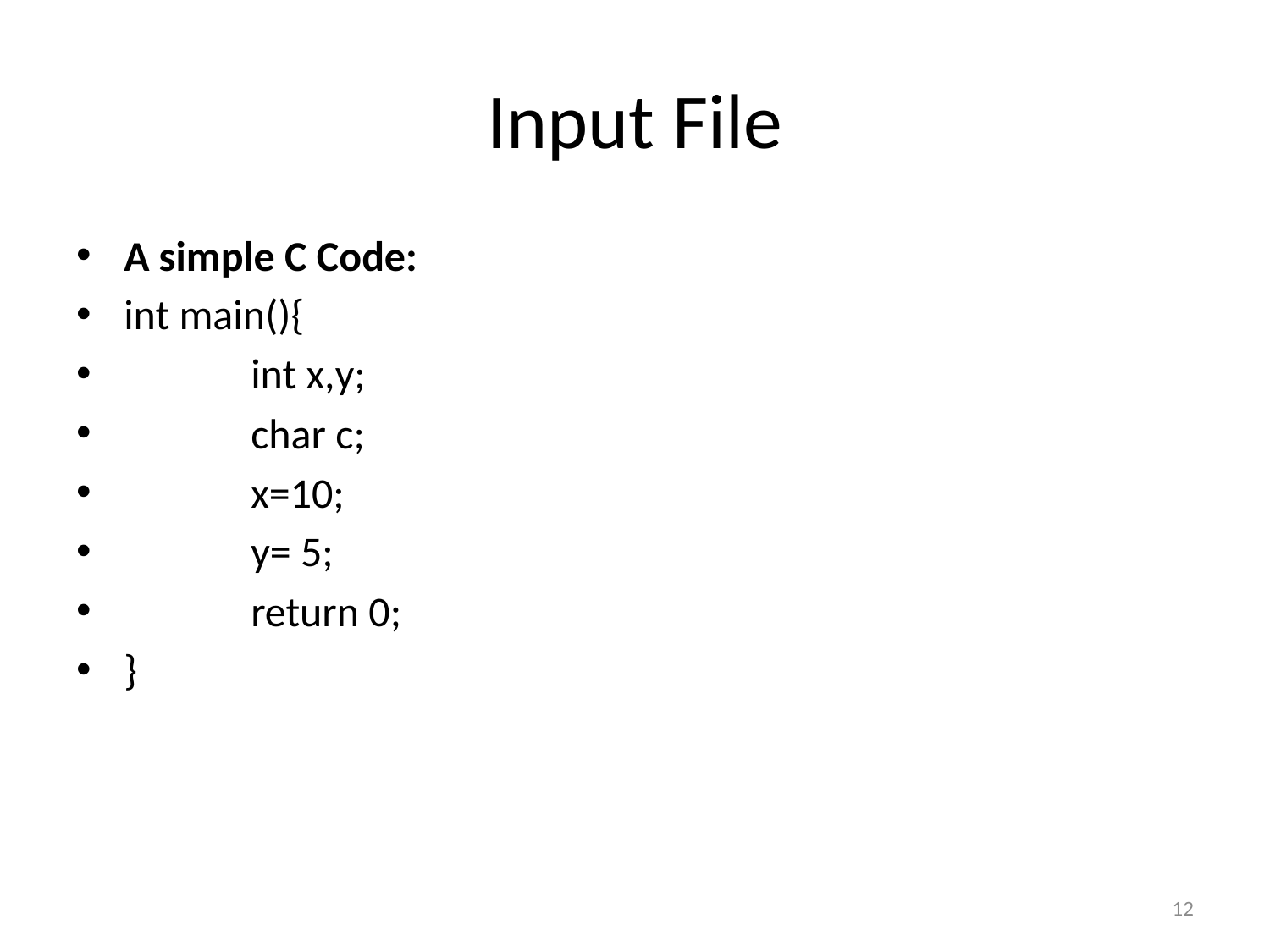

# Input File
A simple C Code:
int main(){
	int x,y;
	char c;
	x=10;
	y= 5;
	return 0;
}
12